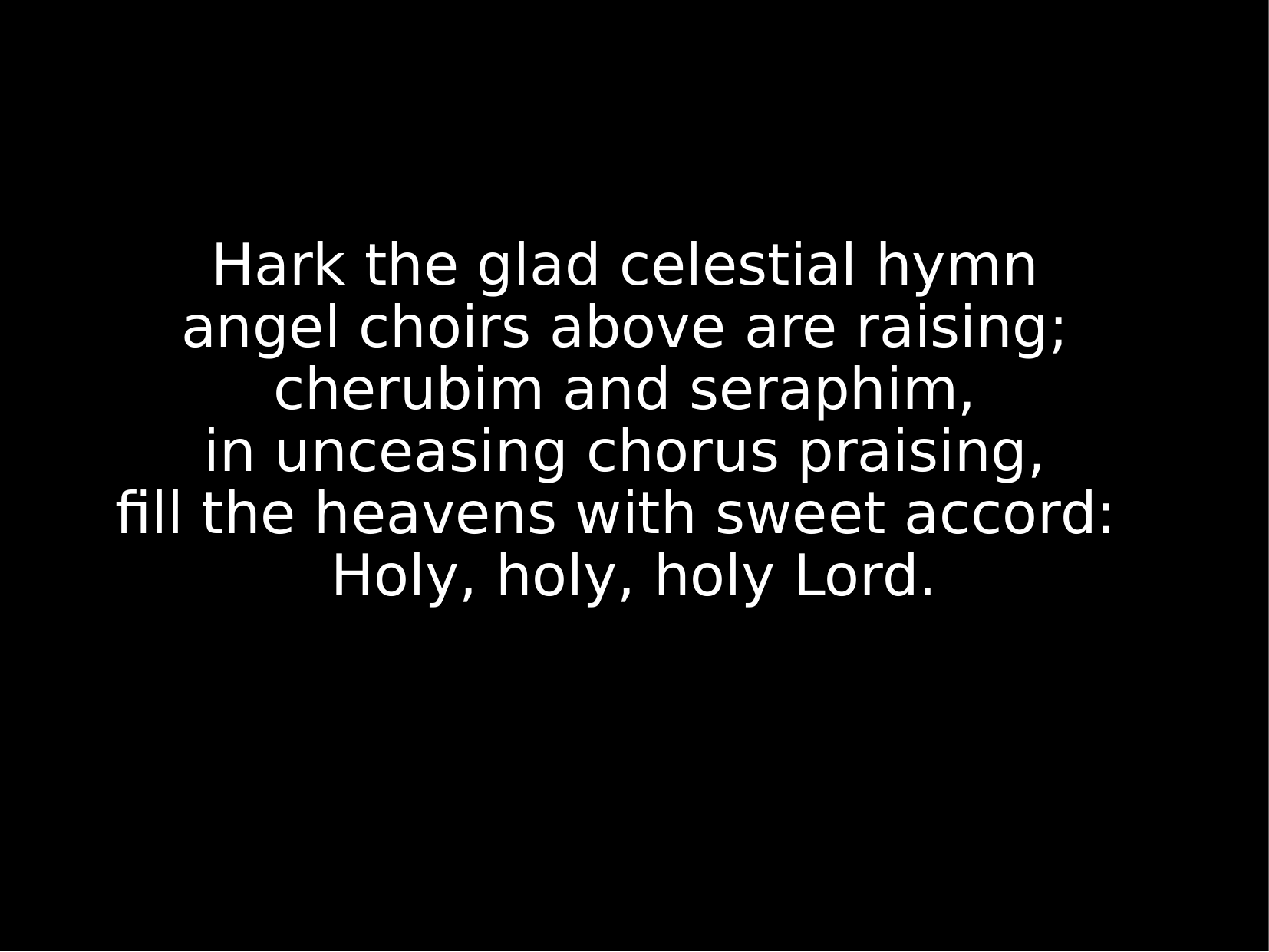

Hark the glad celestial hymn
angel choirs above are raising;
cherubim and seraphim,
in unceasing chorus praising,
fill the heavens with sweet accord:
Holy, holy, holy Lord.